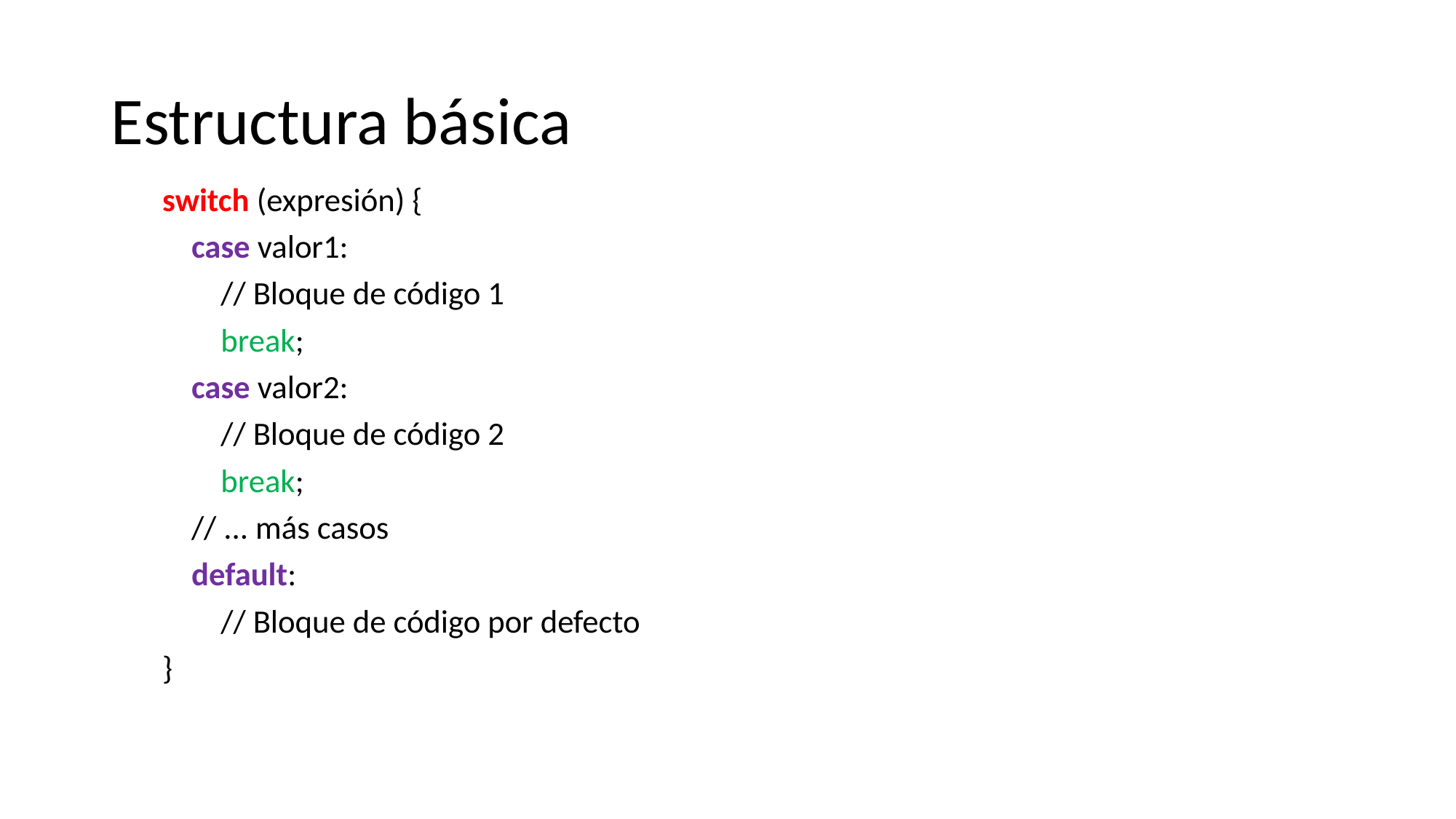

# Estructura básica
switch (expresión) {
    case valor1:
        // Bloque de código 1
        break;
    case valor2:
        // Bloque de código 2
        break;
    // ... más casos
    default:
        // Bloque de código por defecto
}